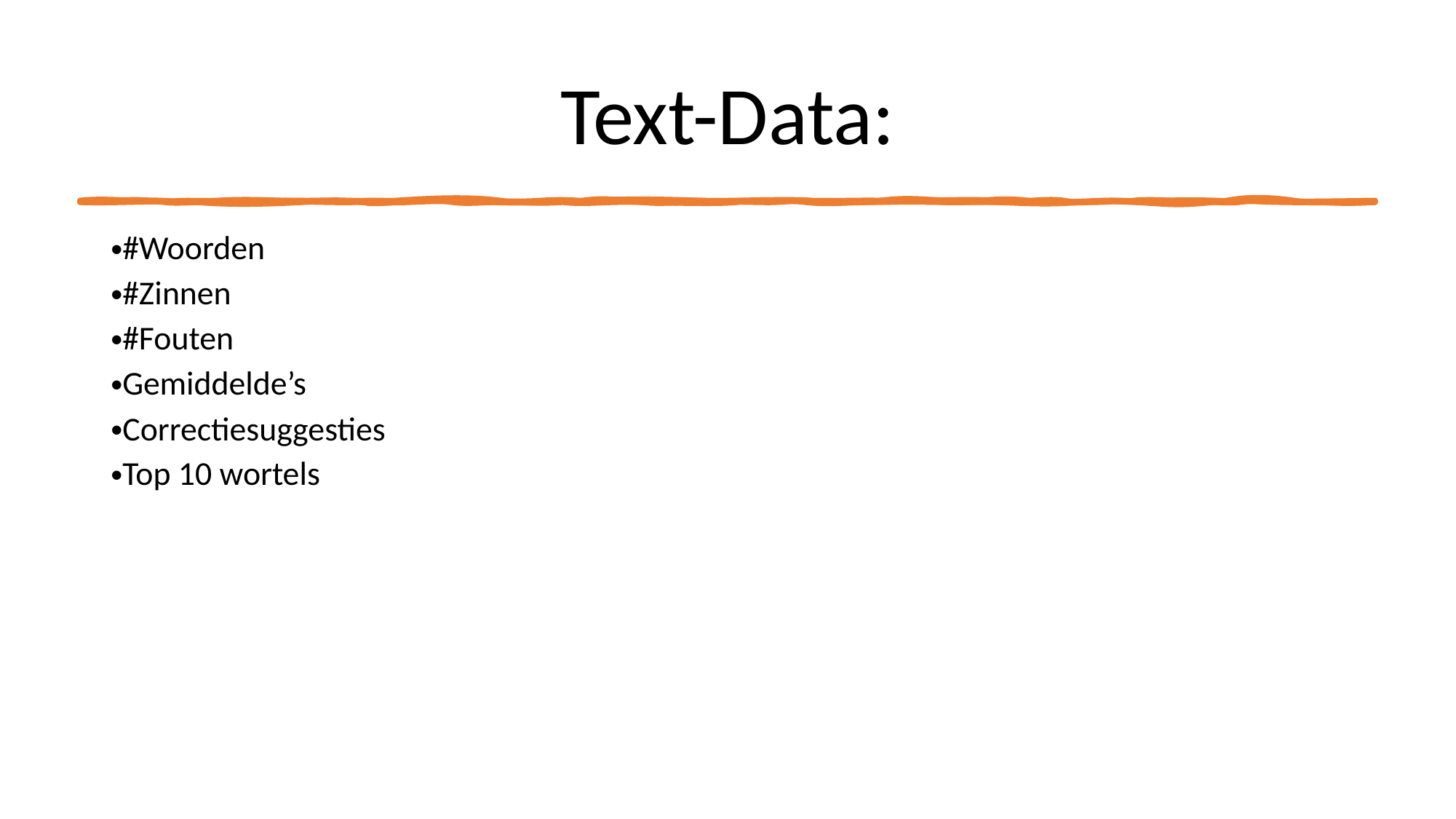

Text-Data:

#Woorden
#Zinnen
#Fouten
Gemiddelde’s
Correctiesuggesties
Top 10 wortels